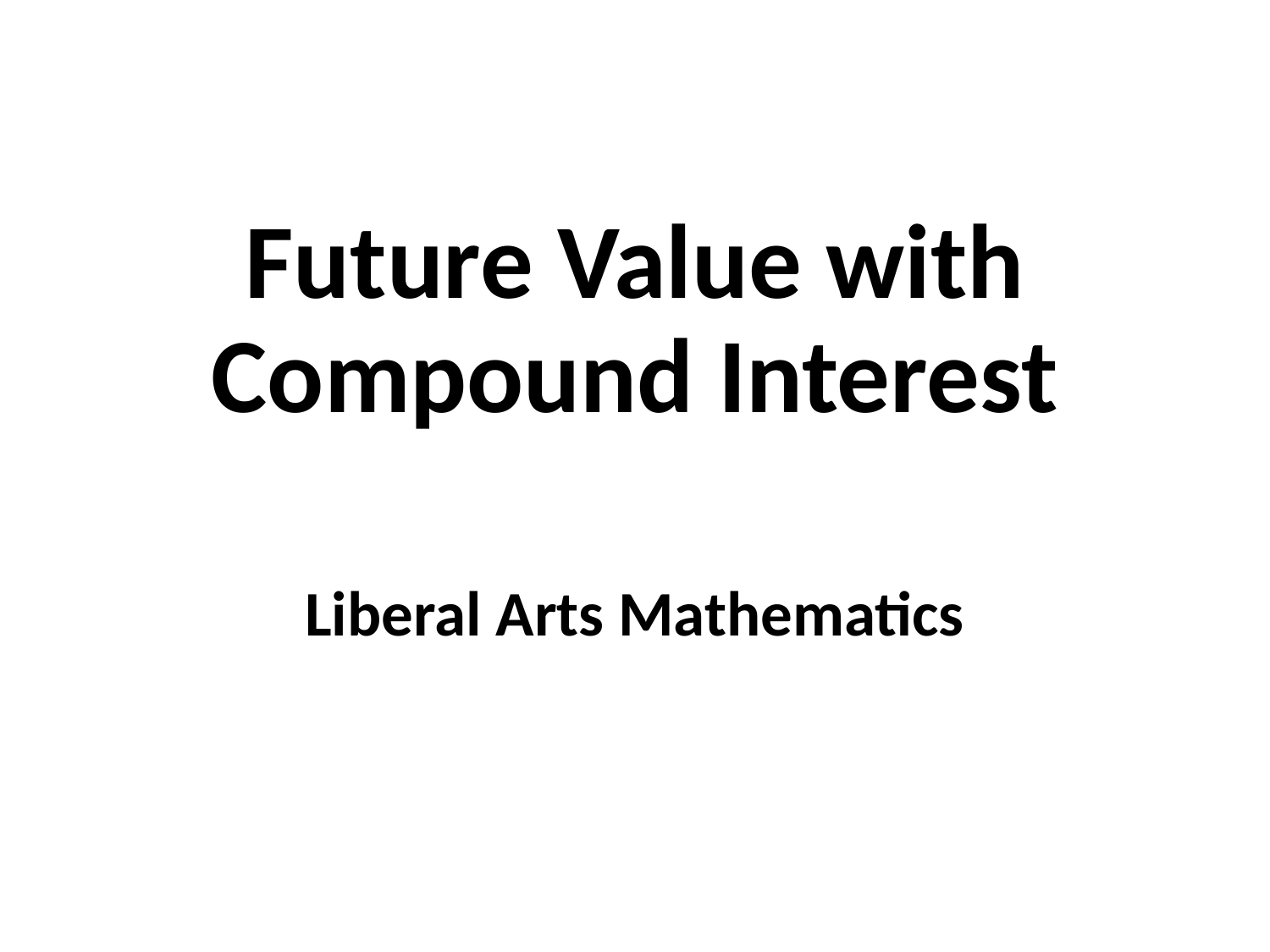

# Future Value with Compound Interest
Liberal Arts Mathematics